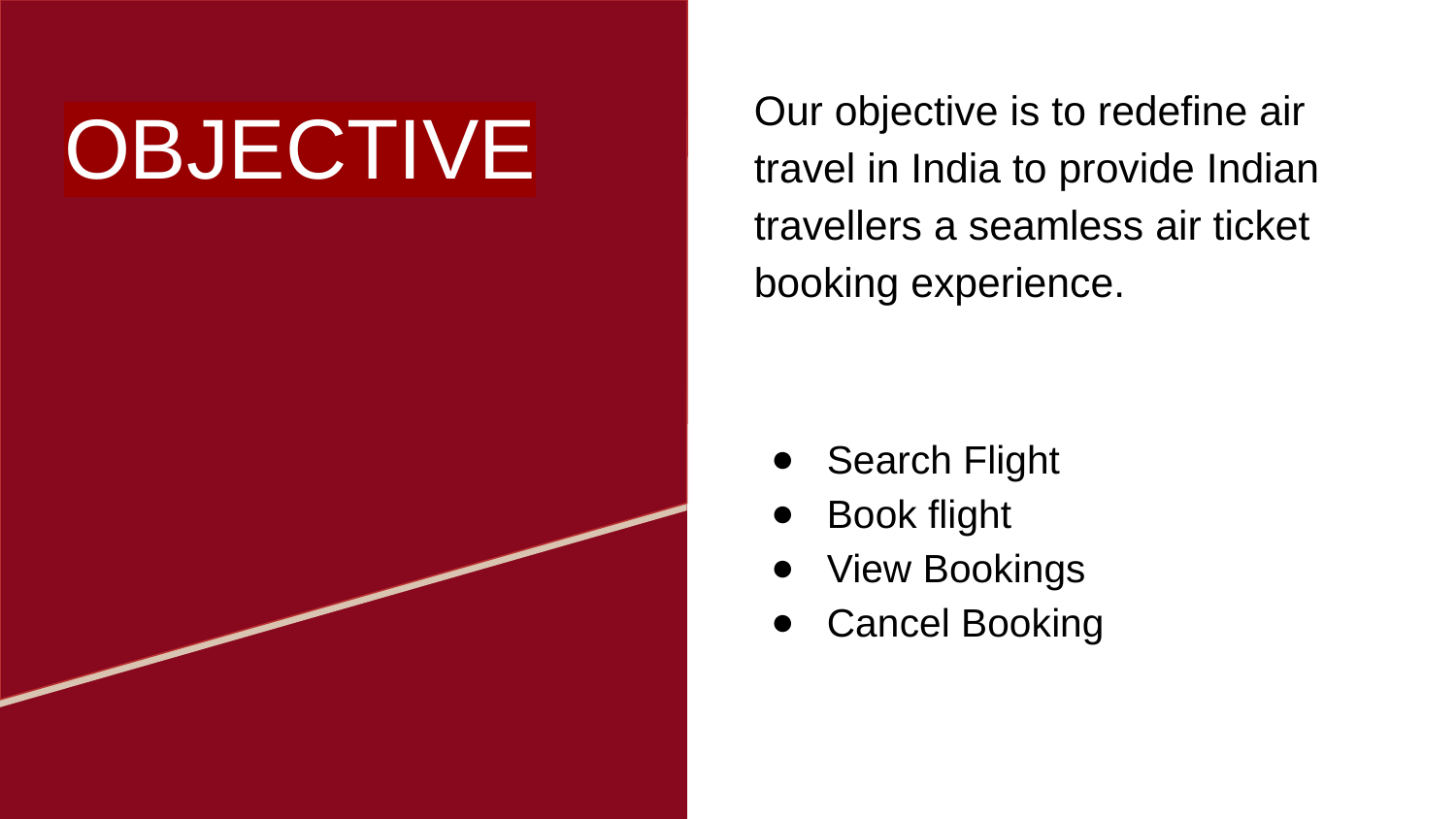

Our objective is to redefine air travel in India to provide Indian travellers a seamless air ticket booking experience.

Search Flight
Book flight
View Bookings
Cancel Booking
# OBJECTIVE